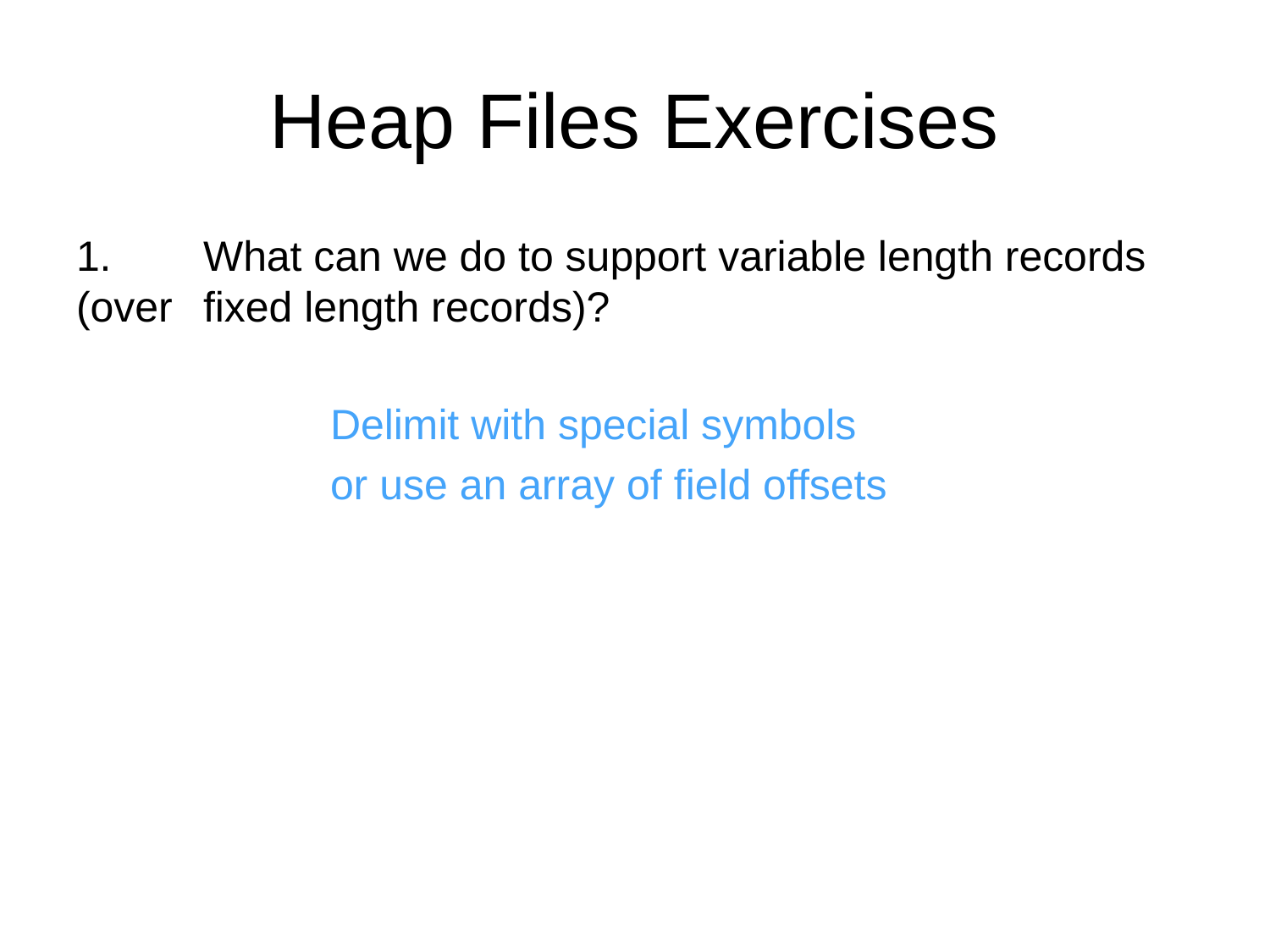

# Heap Files Exercises
1.	What can we do to support variable length records (over 	fixed length records)?

		Delimit with special symbols
		or use an array of field offsets